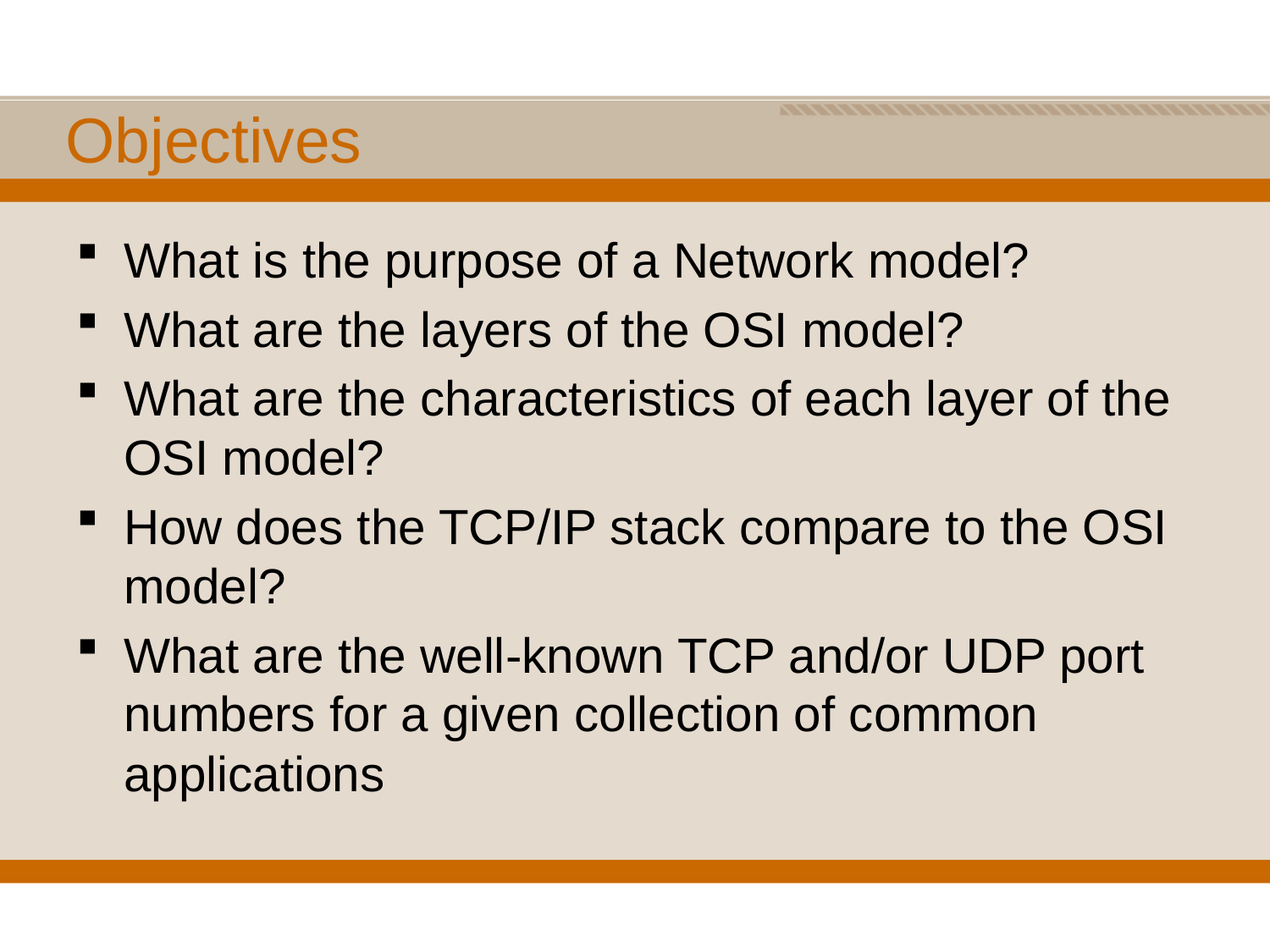

# Objectives
What is the purpose of a Network model?
What are the layers of the OSI model?
What are the characteristics of each layer of the OSI model?
How does the TCP/IP stack compare to the OSI model?
What are the well-known TCP and/or UDP port numbers for a given collection of common applications